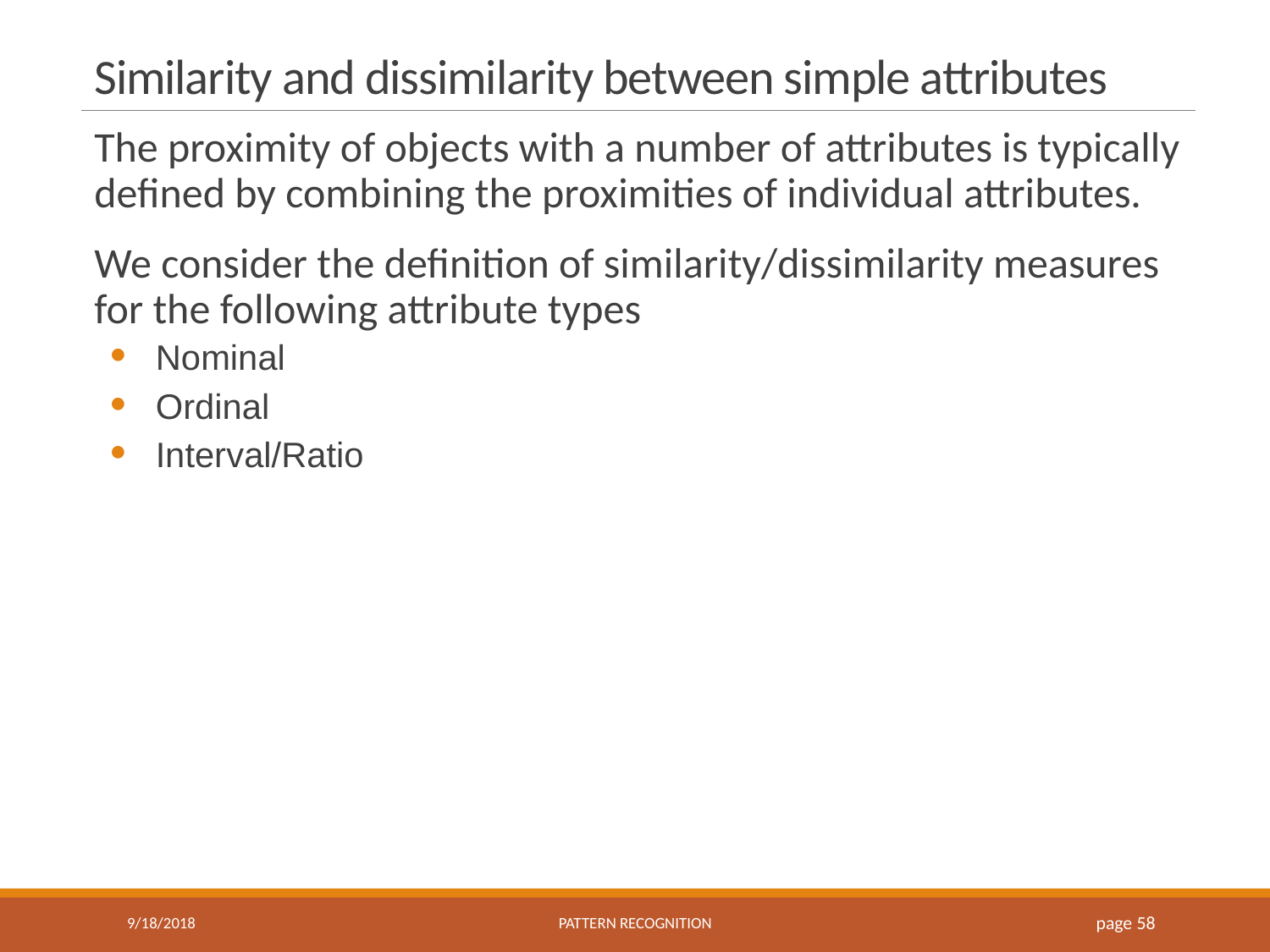

# Similarity and dissimilarity between simple attributes
The proximity of objects with a number of attributes is typically defined by combining the proximities of individual attributes.
We consider the definition of similarity/dissimilarity measures for the following attribute types
Nominal
Ordinal
Interval/Ratio
9/18/2018
Pattern recognition
page 58